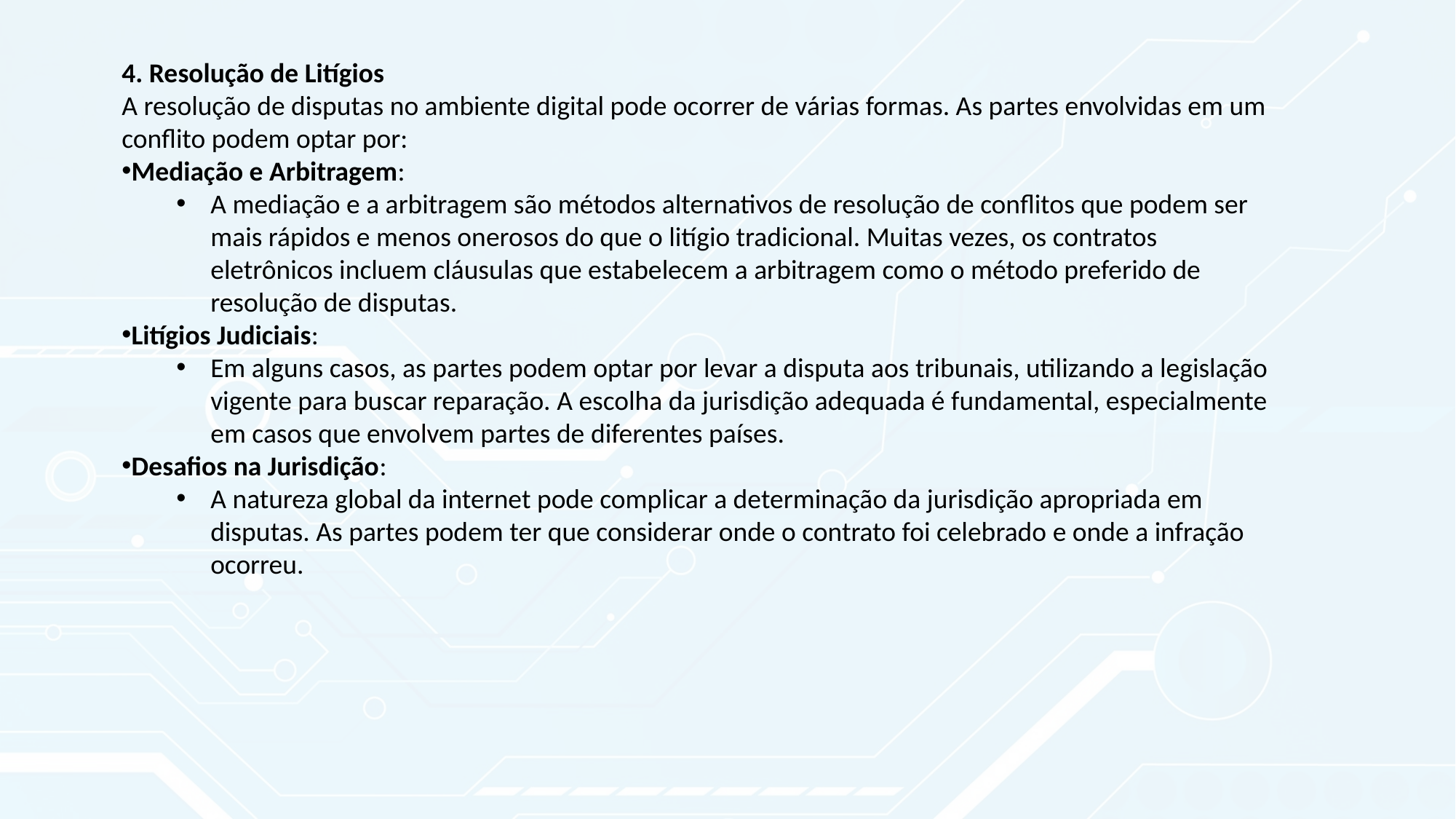

4. Resolução de Litígios
A resolução de disputas no ambiente digital pode ocorrer de várias formas. As partes envolvidas em um conflito podem optar por:
Mediação e Arbitragem:
A mediação e a arbitragem são métodos alternativos de resolução de conflitos que podem ser mais rápidos e menos onerosos do que o litígio tradicional. Muitas vezes, os contratos eletrônicos incluem cláusulas que estabelecem a arbitragem como o método preferido de resolução de disputas.
Litígios Judiciais:
Em alguns casos, as partes podem optar por levar a disputa aos tribunais, utilizando a legislação vigente para buscar reparação. A escolha da jurisdição adequada é fundamental, especialmente em casos que envolvem partes de diferentes países.
Desafios na Jurisdição:
A natureza global da internet pode complicar a determinação da jurisdição apropriada em disputas. As partes podem ter que considerar onde o contrato foi celebrado e onde a infração ocorreu.